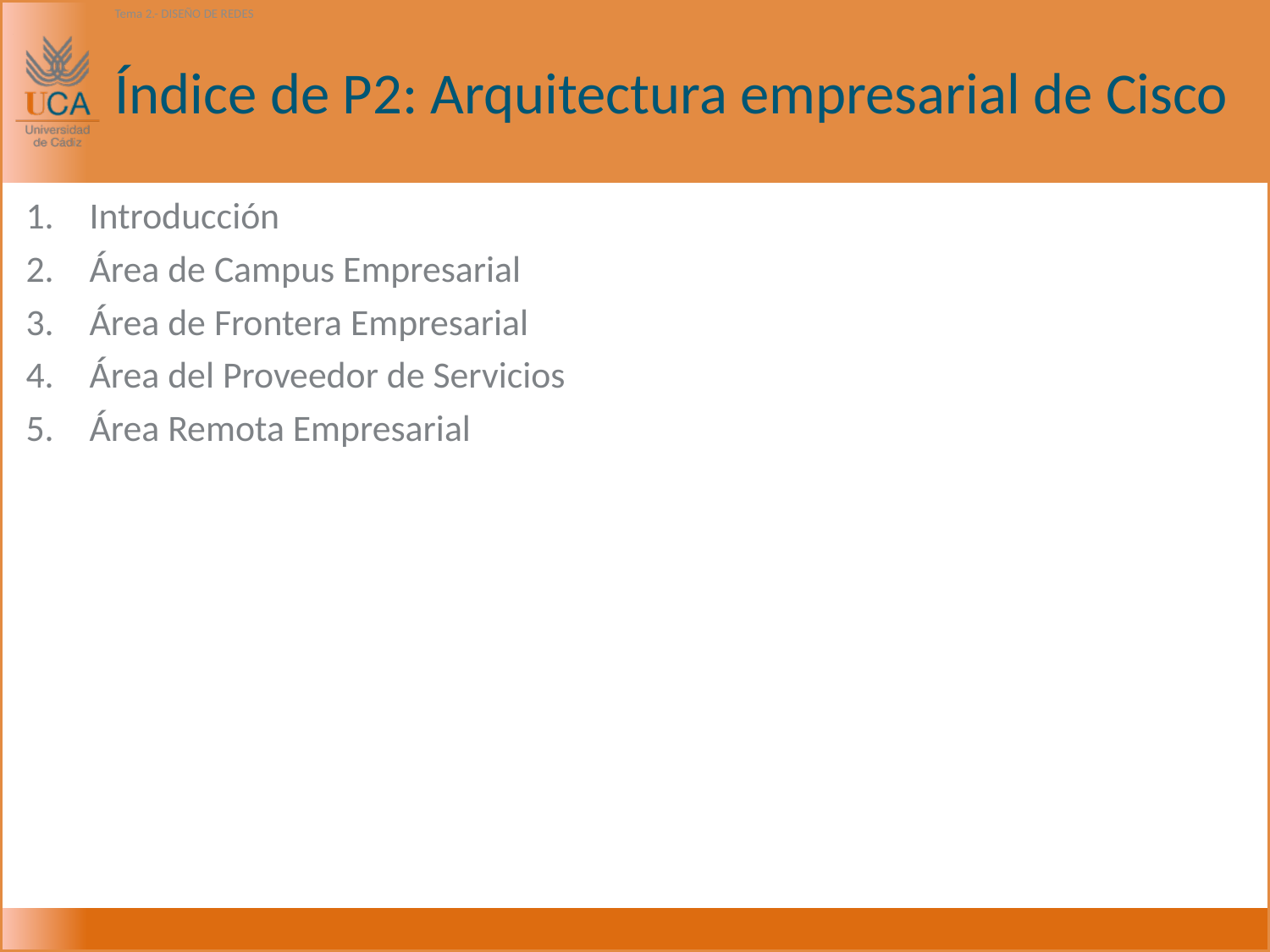

Tema 2.- DISEÑO DE REDES

# Índice de P2: Arquitectura empresarial de Cisco
Introducción
Área de Campus Empresarial
Área de Frontera Empresarial
Área del Proveedor de Servicios
Área Remota Empresarial